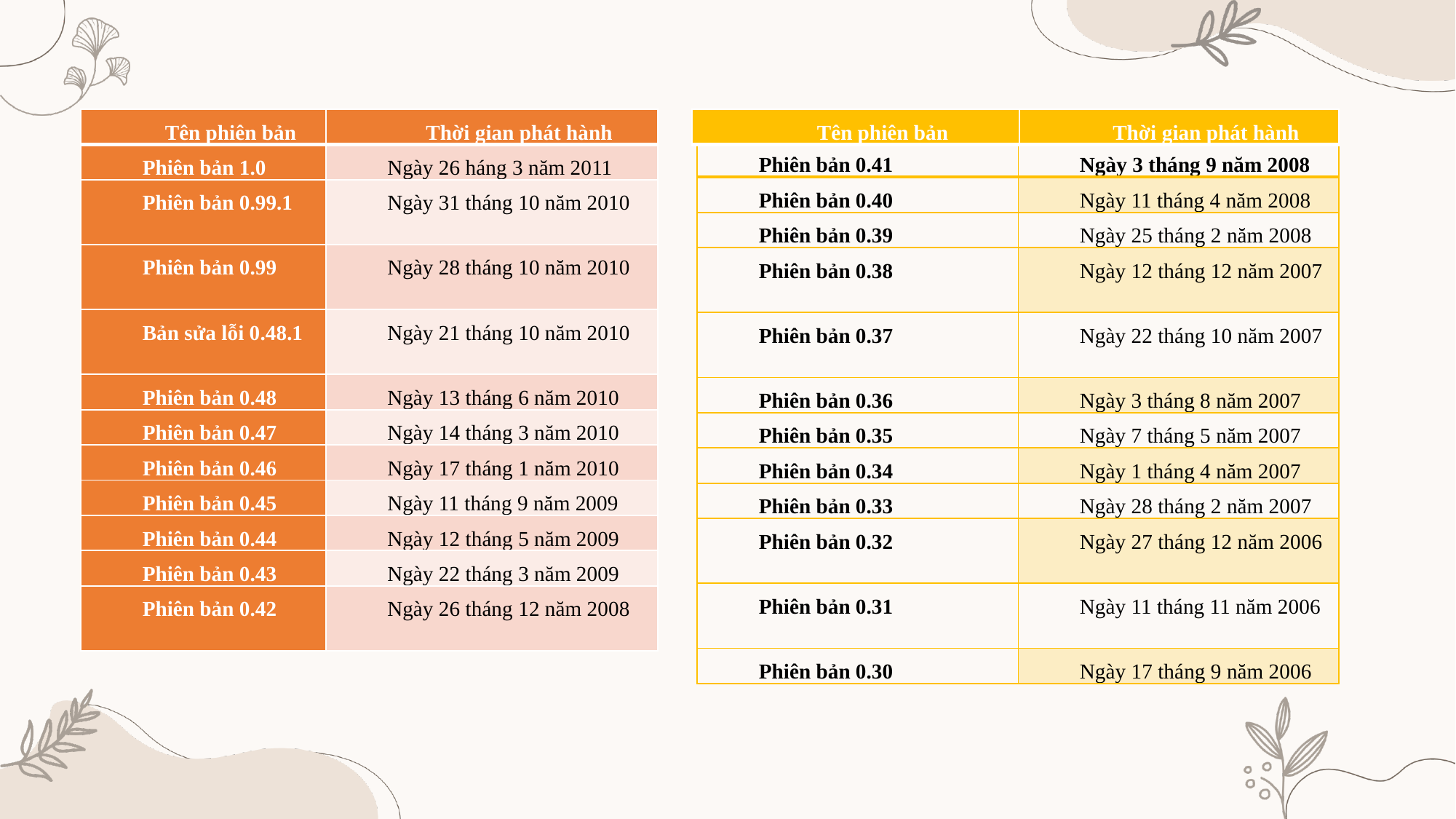

| Tên phiên bản | Thời gian phát hành |
| --- | --- |
| Phiên bản 1.0 | Ngày 26 háng 3 năm 2011 |
| Phiên bản 0.99.1 | Ngày 31 tháng 10 năm 2010 |
| Phiên bản 0.99 | Ngày 28 tháng 10 năm 2010 |
| Bản sửa lỗi 0.48.1 | Ngày 21 tháng 10 năm 2010 |
| Phiên bản 0.48 | Ngày 13 tháng 6 năm 2010 |
| Phiên bản 0.47 | Ngày 14 tháng 3 năm 2010 |
| Phiên bản 0.46 | Ngày 17 tháng 1 năm 2010 |
| Phiên bản 0.45 | Ngày 11 tháng 9 năm 2009 |
| Phiên bản 0.44 | Ngày 12 tháng 5 năm 2009 |
| Phiên bản 0.43 | Ngày 22 tháng 3 năm 2009 |
| Phiên bản 0.42 | Ngày 26 tháng 12 năm 2008 |
| Tên phiên bản | Thời gian phát hành |
| --- | --- |
| Phiên bản 0.41 | Ngày 3 tháng 9 năm 2008 |
| --- | --- |
| Phiên bản 0.40 | Ngày 11 tháng 4 năm 2008 |
| Phiên bản 0.39 | Ngày 25 tháng 2 năm 2008 |
| Phiên bản 0.38 | Ngày 12 tháng 12 năm 2007 |
| Phiên bản 0.37 | Ngày 22 tháng 10 năm 2007 |
| Phiên bản 0.36 | Ngày 3 tháng 8 năm 2007 |
| Phiên bản 0.35 | Ngày 7 tháng 5 năm 2007 |
| Phiên bản 0.34 | Ngày 1 tháng 4 năm 2007 |
| Phiên bản 0.33 | Ngày 28 tháng 2 năm 2007 |
| Phiên bản 0.32 | Ngày 27 tháng 12 năm 2006 |
| Phiên bản 0.31 | Ngày 11 tháng 11 năm 2006 |
| Phiên bản 0.30 | Ngày 17 tháng 9 năm 2006 |